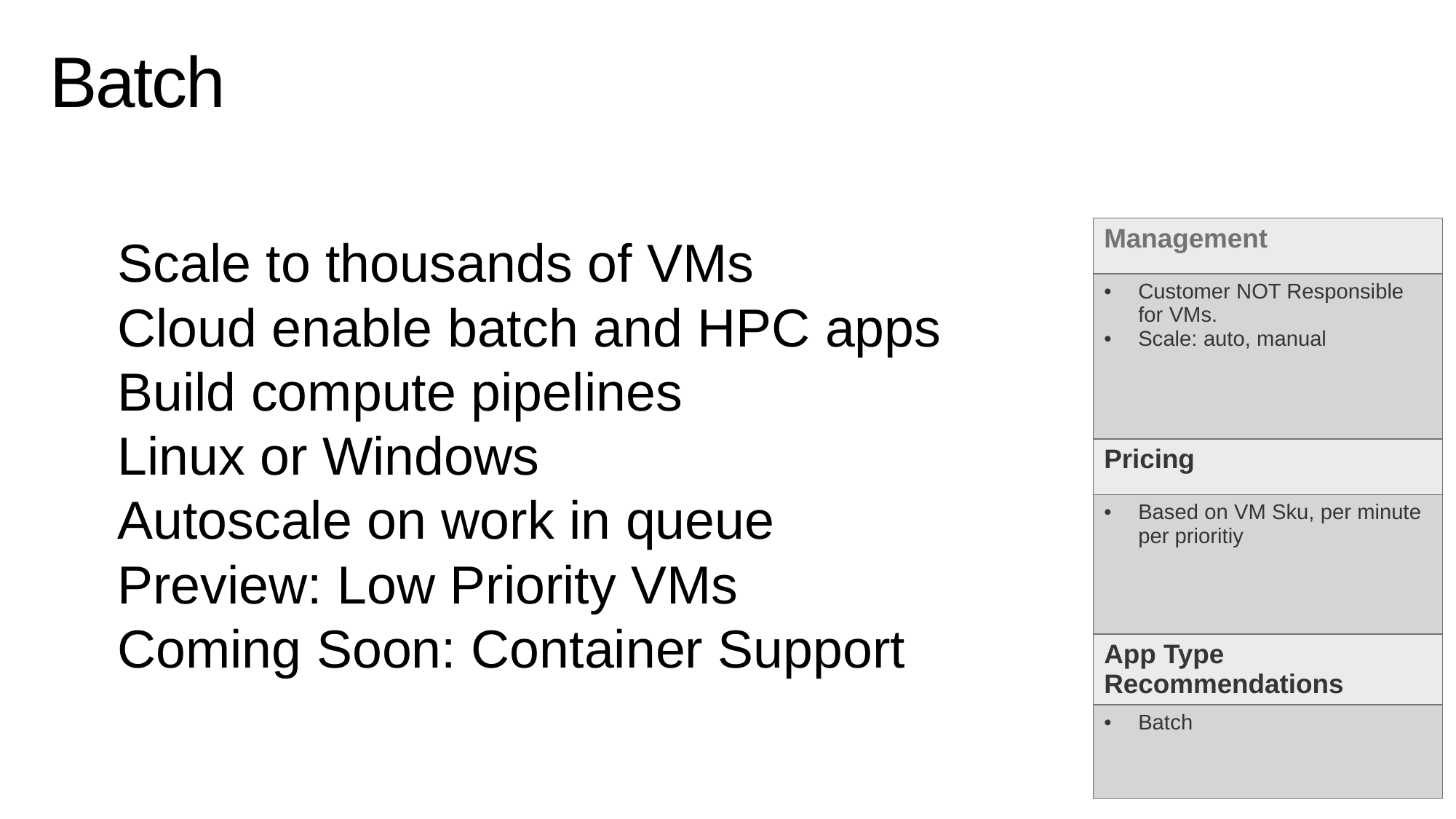

# Batch
Scale to thousands of VMs
Cloud enable batch and HPC apps
Build compute pipelines
Linux or Windows
Autoscale on work in queue
Preview: Low Priority VMs
Coming Soon: Container Support

| Management |
| --- |
| Customer NOT Responsible for VMs. Scale: auto, manual |
| Pricing |
| Based on VM Sku, per minute per prioritiy |
| App Type Recommendations |
| Batch |